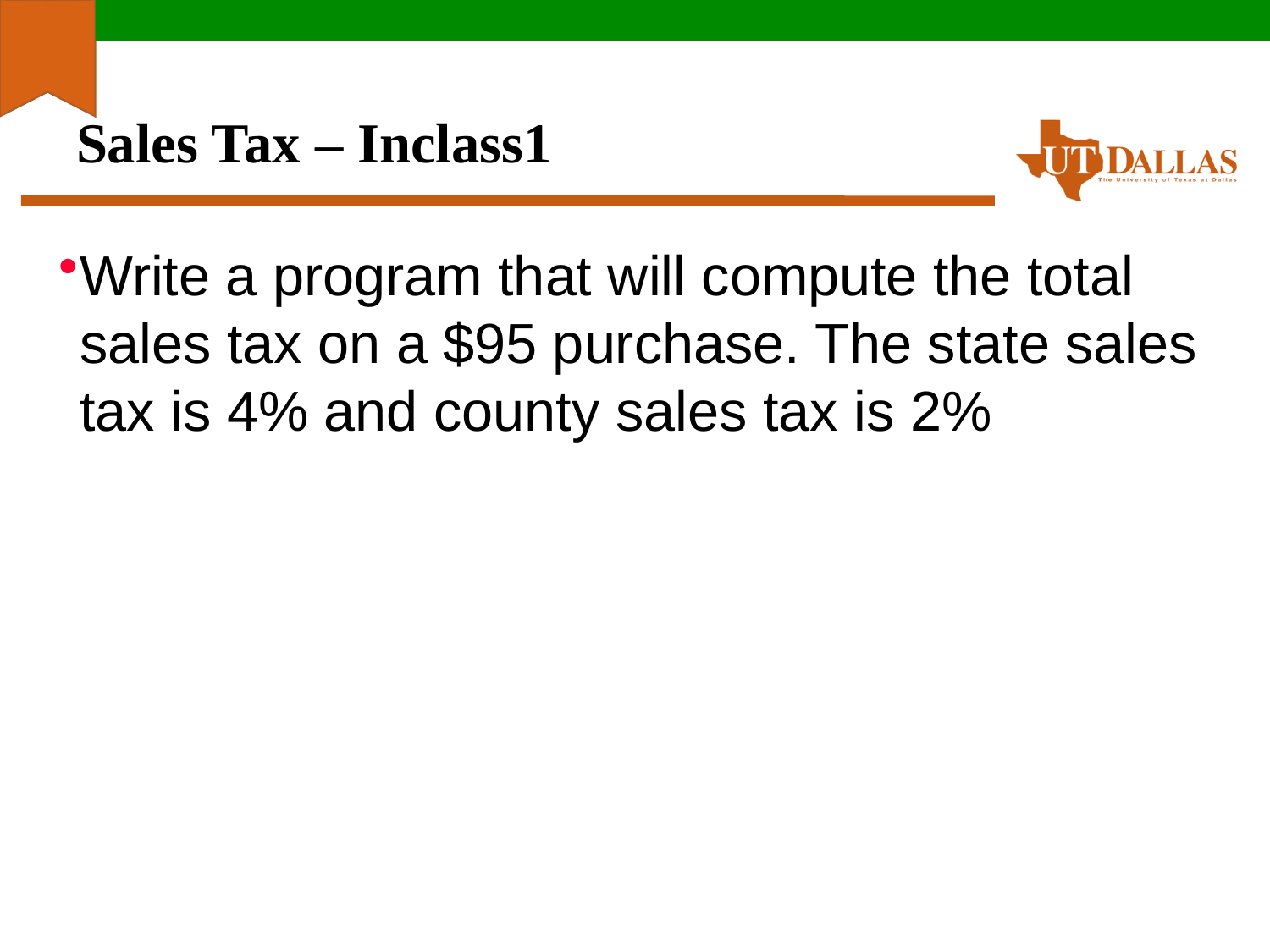

# Sales Tax – Inclass1
Write a program that will compute the total sales tax on a $95 purchase. The state sales tax is 4% and county sales tax is 2%